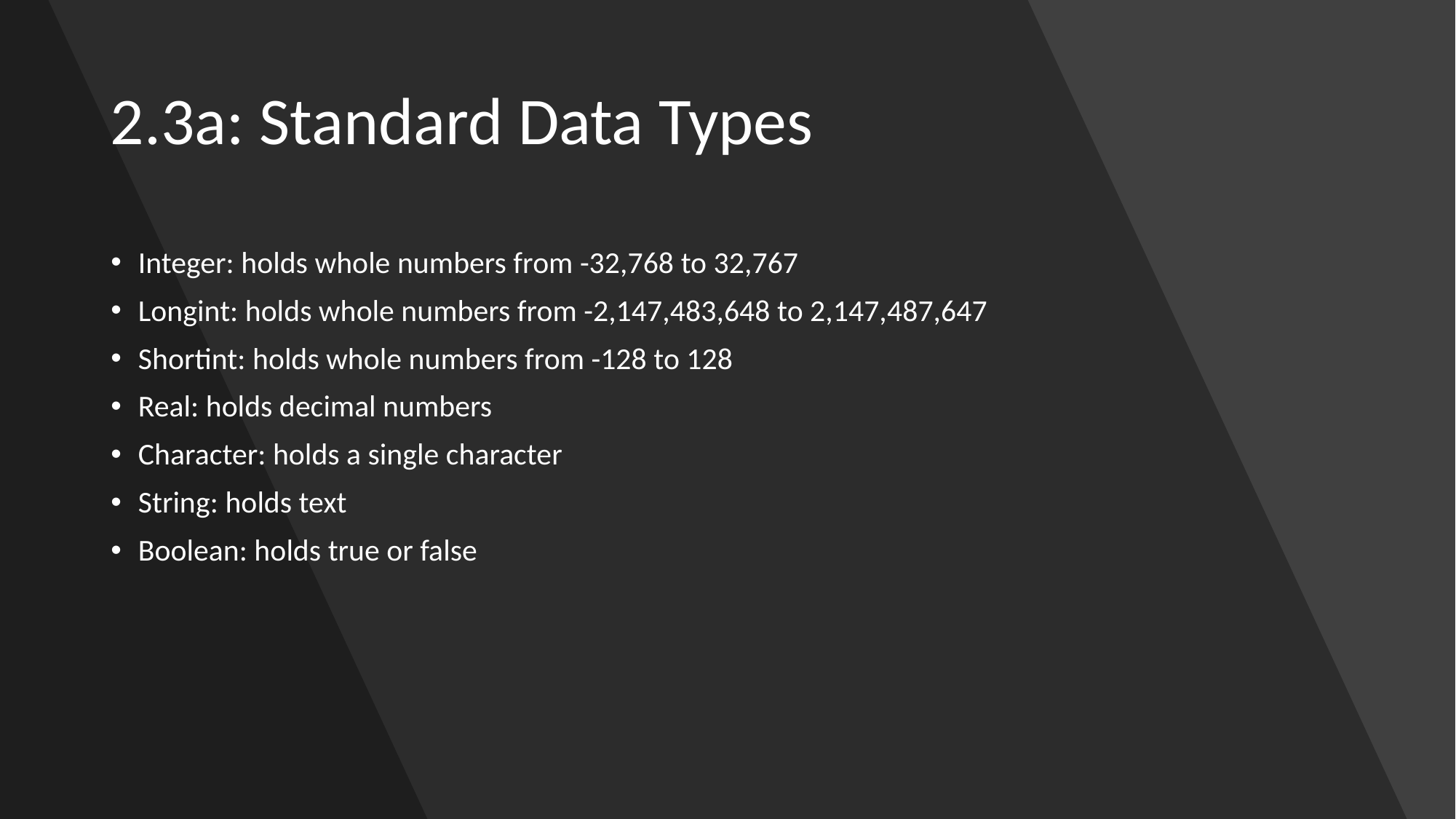

# 2.3a: Standard Data Types
Integer: holds whole numbers from -32,768 to 32,767
Longint: holds whole numbers from -2,147,483,648 to 2,147,487,647
Shortint: holds whole numbers from -128 to 128
Real: holds decimal numbers
Character: holds a single character
String: holds text
Boolean: holds true or false